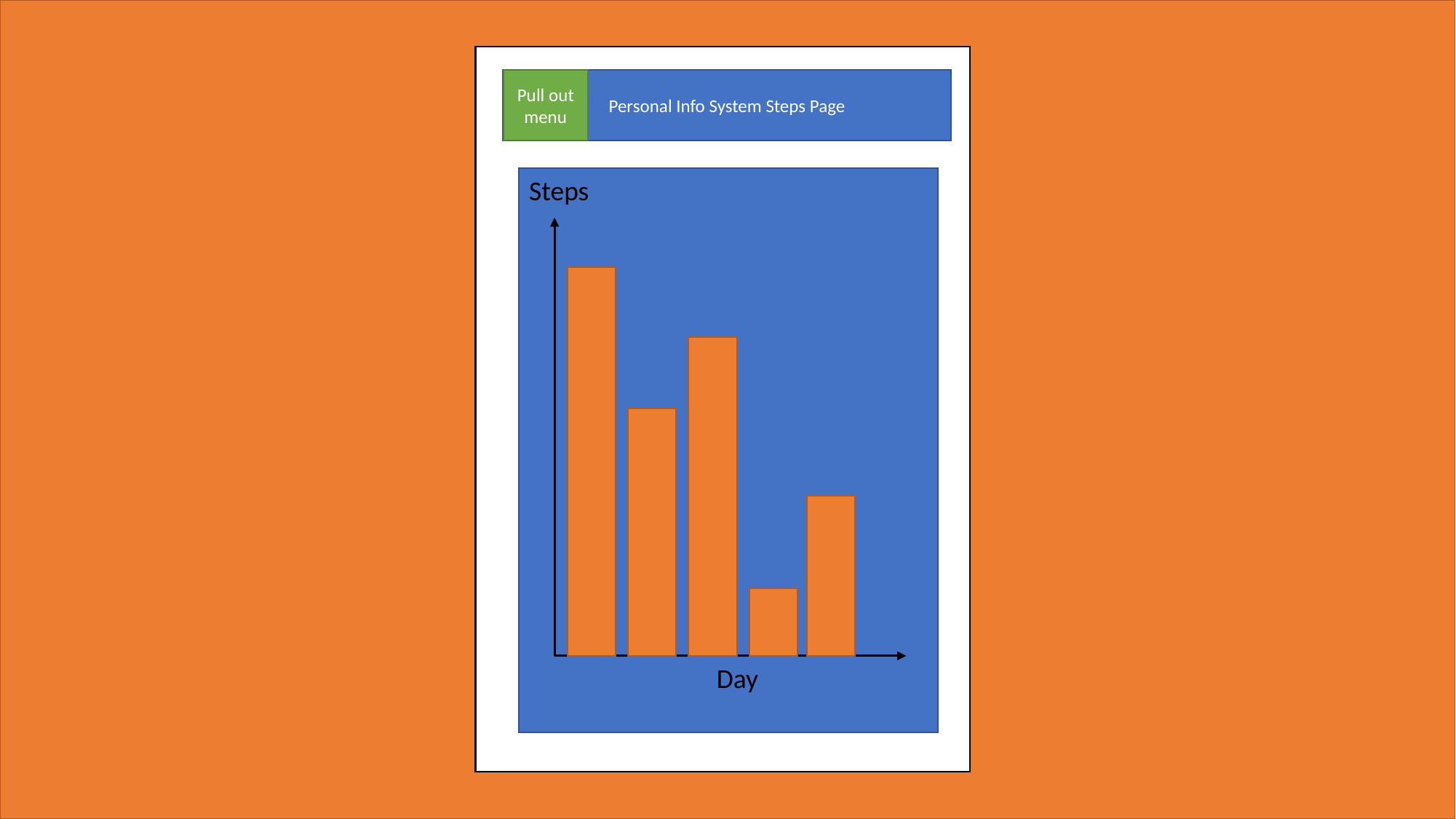

Personal Info System Steps Page
Pull out menu

Steps

Day